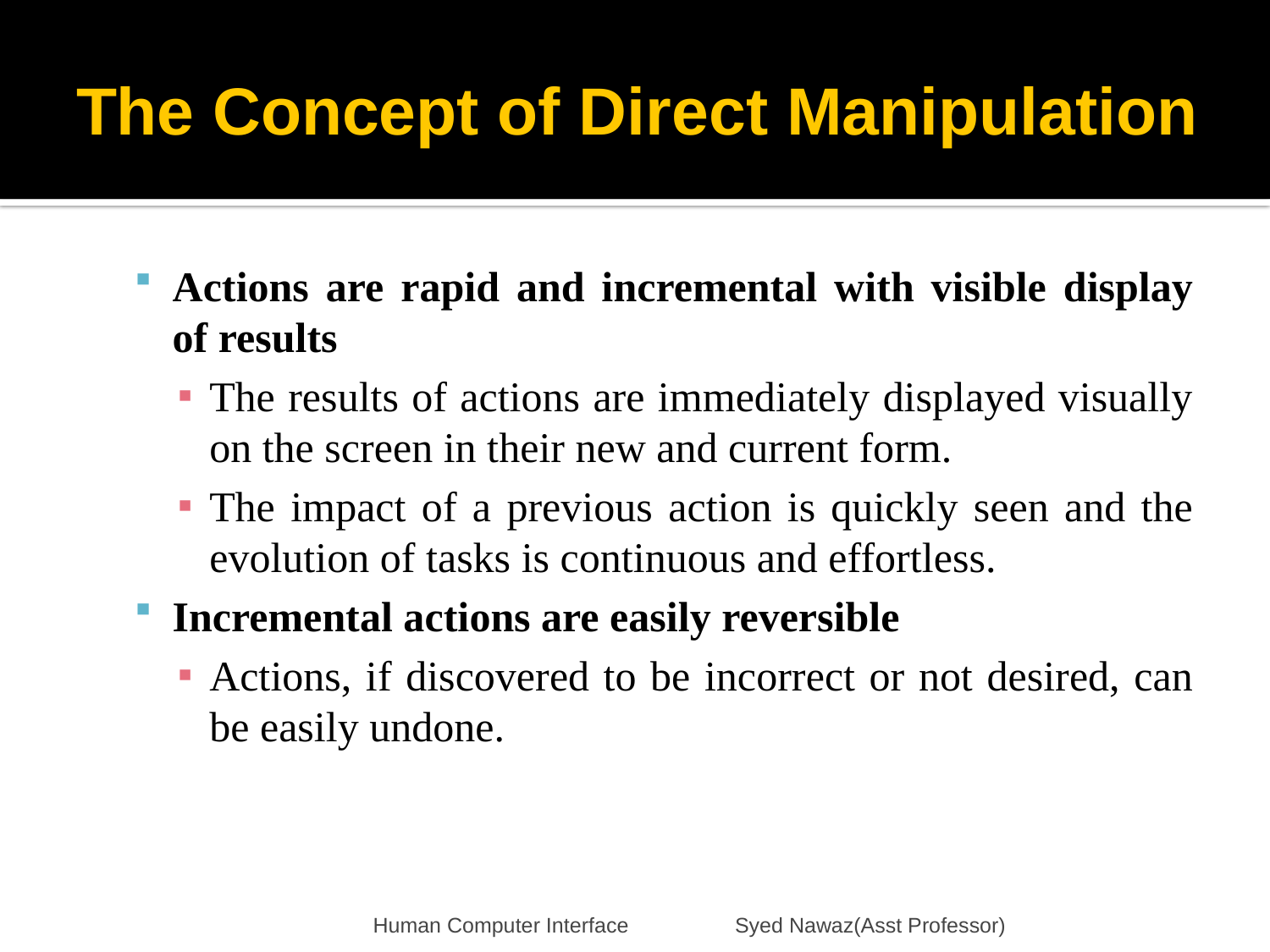

# The Concept of Direct Manipulation
Actions are rapid and incremental with visible display of results
The results of actions are immediately displayed visually on the screen in their new and current form.
The impact of a previous action is quickly seen and the evolution of tasks is continuous and effortless.
Incremental actions are easily reversible
Actions, if discovered to be incorrect or not desired, can be easily undone.

Human Computer Interface                  Syed Nawaz(Asst Professor)